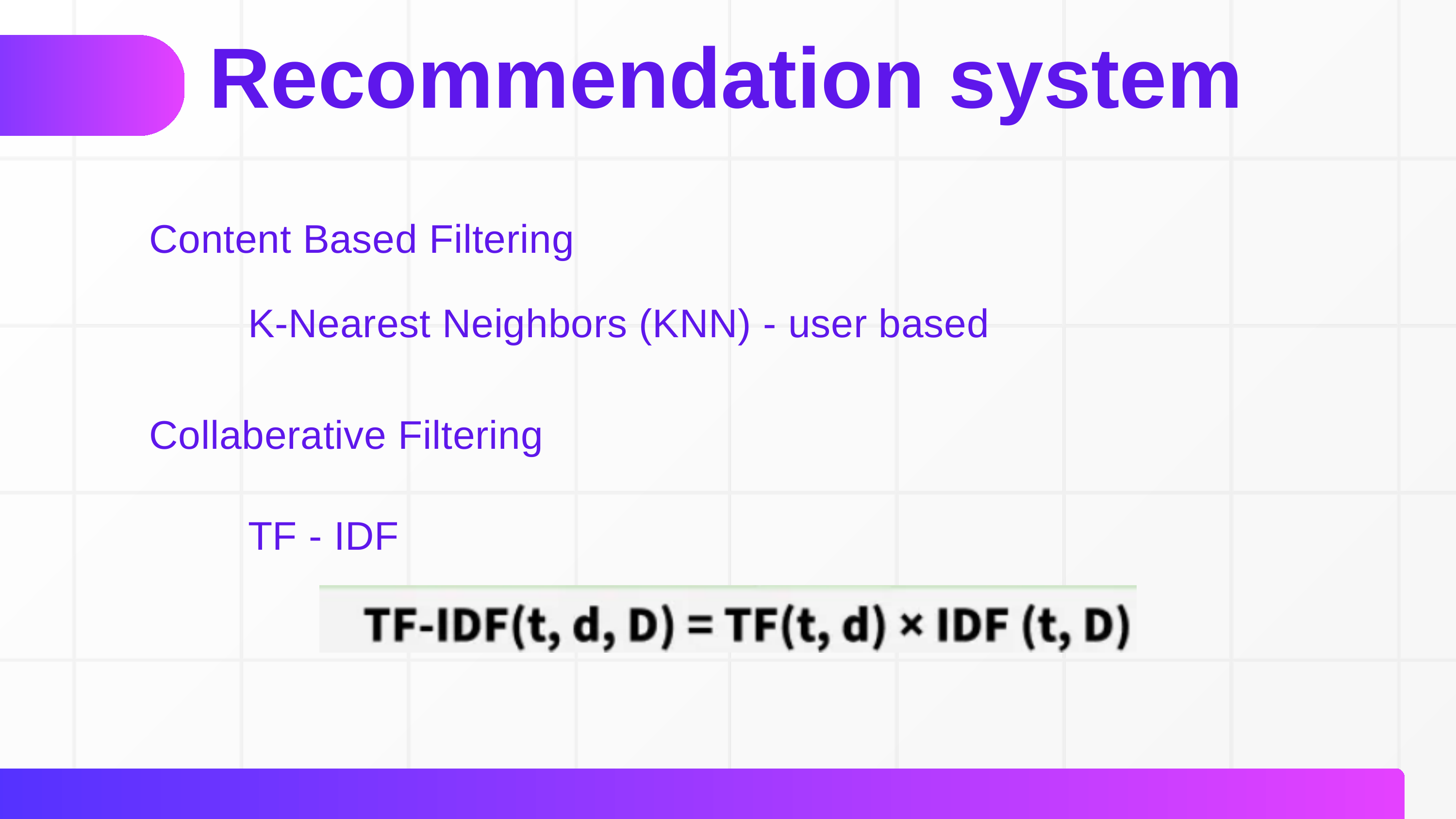

Recommendation system

Content Based Filtering
K-Nearest Neighbors (KNN) - user based
Collaberative Filtering
TF - IDF